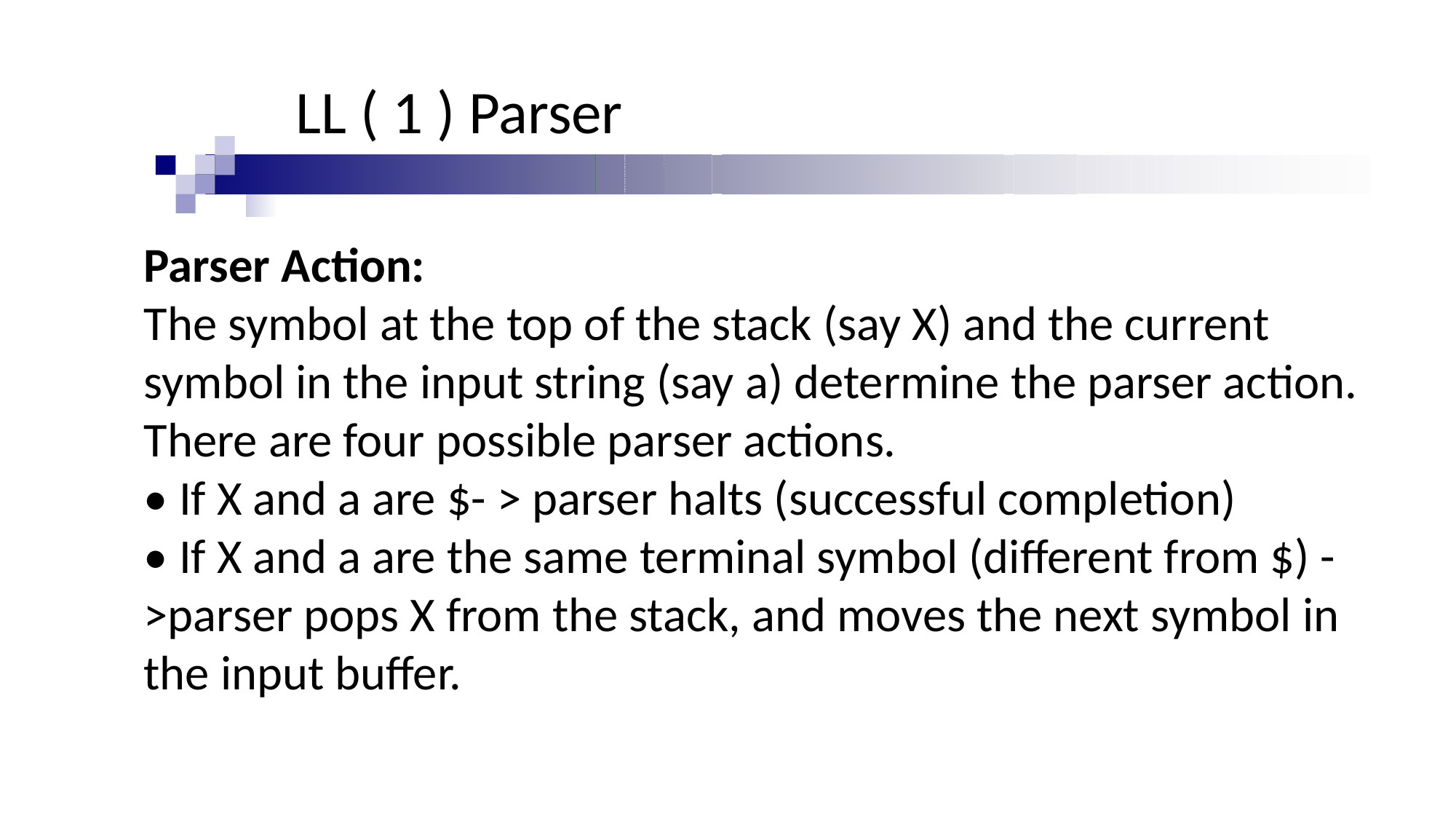

# LL ( 1 ) Parser

Parser Action:
The symbol at the top of the stack (say X) and the current symbol in the input string (say a) determine the parser action. There are four possible parser actions.
• If X and a are $- > parser halts (successful completion)
• If X and a are the same terminal symbol (different from $) ->parser pops X from the stack, and moves the next symbol in the input buffer.